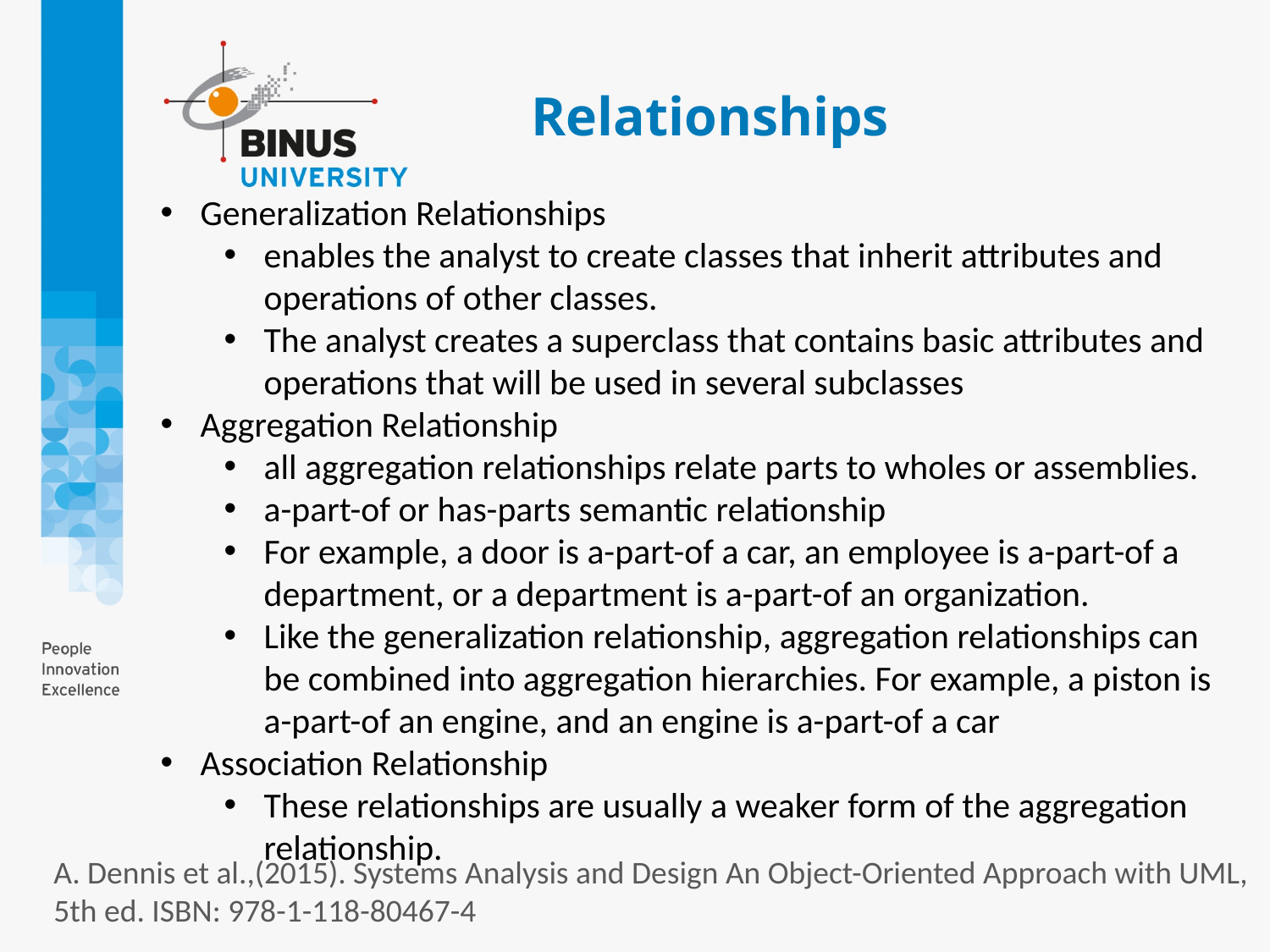

# Relationships
Generalization Relationships
enables the analyst to create classes that inherit attributes and operations of other classes.
The analyst creates a superclass that contains basic attributes and operations that will be used in several subclasses
Aggregation Relationship
all aggregation relationships relate parts to wholes or assemblies.
a-part-of or has-parts semantic relationship
For example, a door is a-part-of a car, an employee is a-part-of a department, or a department is a-part-of an organization.
Like the generalization relationship, aggregation relationships can be combined into aggregation hierarchies. For example, a piston is a-part-of an engine, and an engine is a-part-of a car
Association Relationship
These relationships are usually a weaker form of the aggregation relationship.

A. Dennis et al.,(2015). Systems Analysis and Design An Object-Oriented Approach with UML, 5th ed. ISBN: 978-1-118-80467-4